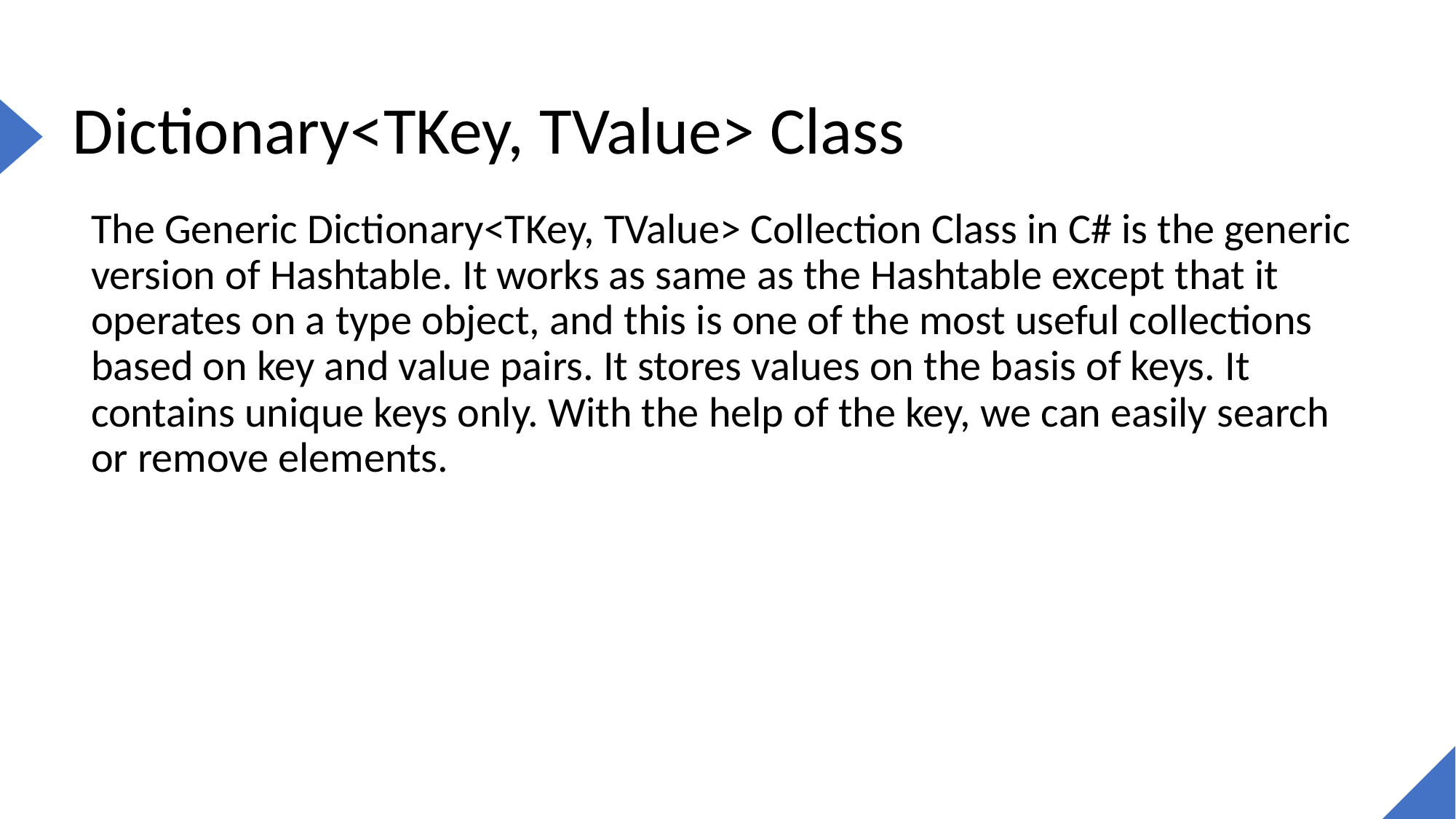

# Dictionary<TKey, TValue> Class
The Generic Dictionary<TKey, TValue> Collection Class in C# is the generic version of Hashtable. It works as same as the Hashtable except that it operates on a type object, and this is one of the most useful collections based on key and value pairs. It stores values on the basis of keys. It contains unique keys only. With the help of the key, we can easily search or remove elements.